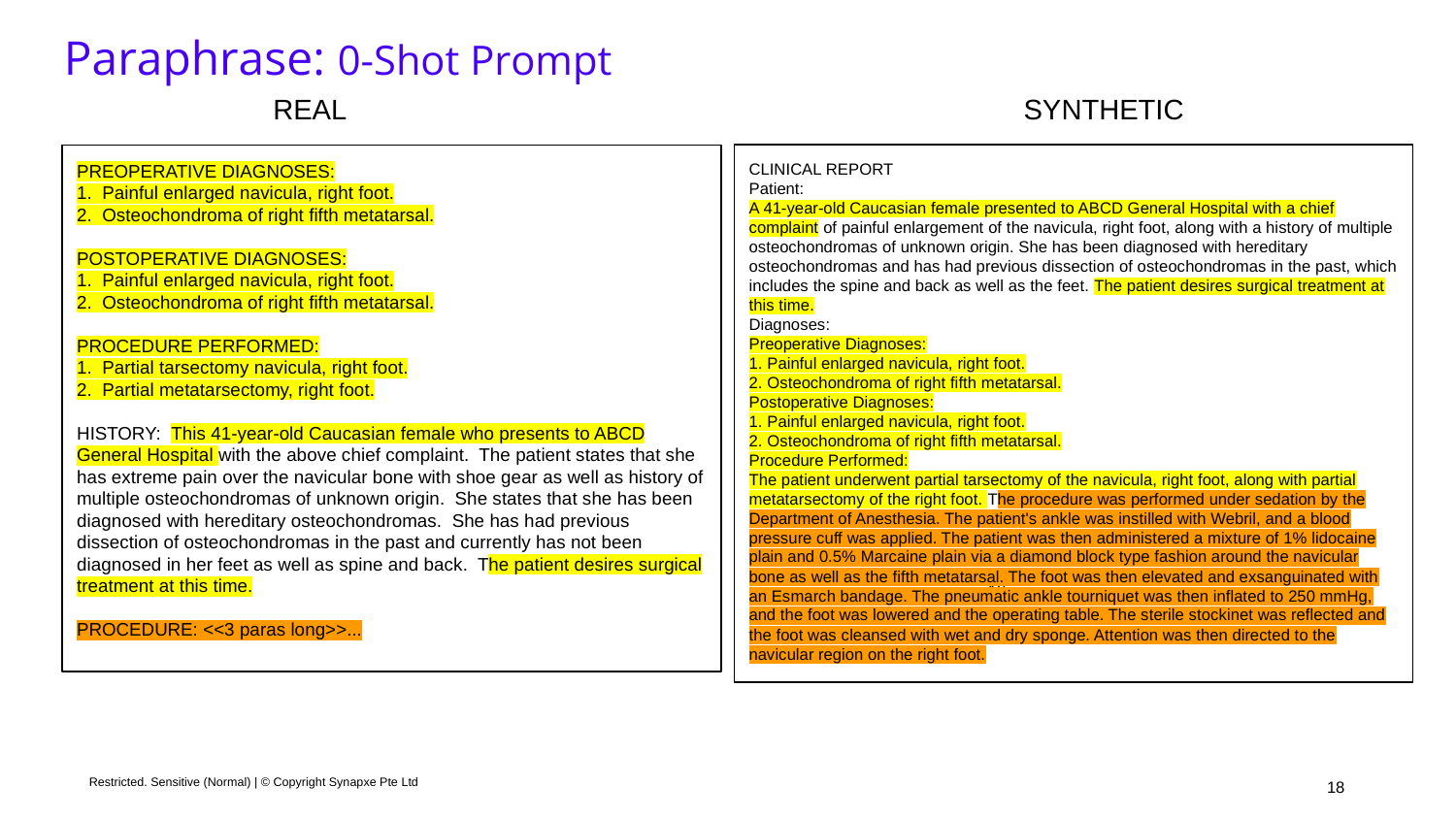

Paraphrase: 0-Shot Prompt
REAL
SYNTHETIC
PREOPERATIVE DIAGNOSES:
1.  Painful enlarged navicula, right foot.
2.  Osteochondroma of right fifth metatarsal.

POSTOPERATIVE DIAGNOSES:
1.  Painful enlarged navicula, right foot.
2.  Osteochondroma of right fifth metatarsal.

PROCEDURE PERFORMED:
1.  Partial tarsectomy navicula, right foot.
2.  Partial metatarsectomy, right foot.

HISTORY:  This 41-year-old Caucasian female who presents to ABCD General Hospital with the above chief complaint.  The patient states that she has extreme pain over the navicular bone with shoe gear as well as history of multiple osteochondromas of unknown origin.  She states that she has been diagnosed with hereditary osteochondromas.  She has had previous dissection of osteochondromas in the past and currently has not been diagnosed in her feet as well as spine and back.  The patient desires surgical treatment at this time.

PROCEDURE: <<3 paras long>>...
CLINICAL REPORT
Patient:
A 41-year-old Caucasian female presented to ABCD General Hospital with a chief complaint of painful enlargement of the navicula, right foot, along with a history of multiple osteochondromas of unknown origin. She has been diagnosed with hereditary osteochondromas and has had previous dissection of osteochondromas in the past, which includes the spine and back as well as the feet. The patient desires surgical treatment at this time.
Diagnoses:
Preoperative Diagnoses:
1. Painful enlarged navicula, right foot.
2. Osteochondroma of right fifth metatarsal.
Postoperative Diagnoses:
1. Painful enlarged navicula, right foot.
2. Osteochondroma of right fifth metatarsal.
Procedure Performed:
The patient underwent partial tarsectomy of the navicula, right foot, along with partial metatarsectomy of the right foot. The procedure was performed under sedation by the Department of Anesthesia. The patient's ankle was instilled with Webril, and a blood pressure cuff was applied. The patient was then administered a mixture of 1% lidocaine plain and 0.5% Marcaine plain via a diamond block type fashion around the navicular bone as well as the fifth metatarsal. The foot was then elevated and exsanguinated with an Esmarch bandage. The pneumatic ankle tourniquet was then inflated to 250 mmHg, and the foot was lowered and the operating table. The sterile stockinet was reflected and the foot was cleansed with wet and dry sponge. Attention was then directed to the navicular region on the right foot.

18
18
Restricted. Sensitive (Normal) | © Copyright Synapxe Pte Ltd